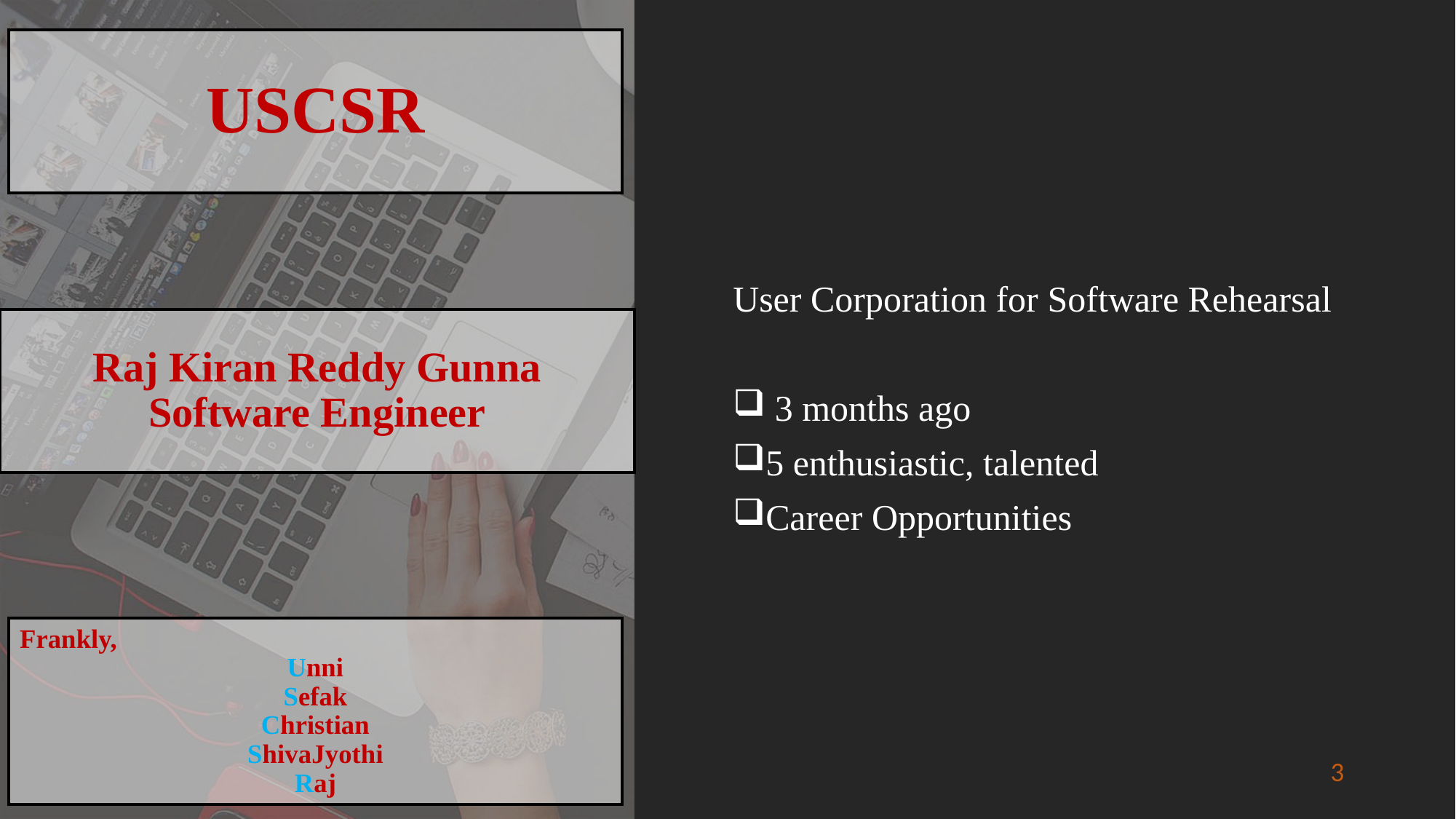

# USCSR
User Corporation for Software Rehearsal

 3 months ago
5 enthusiastic, talented
Career Opportunities
Raj Kiran Reddy Gunna
Software Engineer
Frankly,
Unni
Sefak
Christian
ShivaJyothi
Raj
3